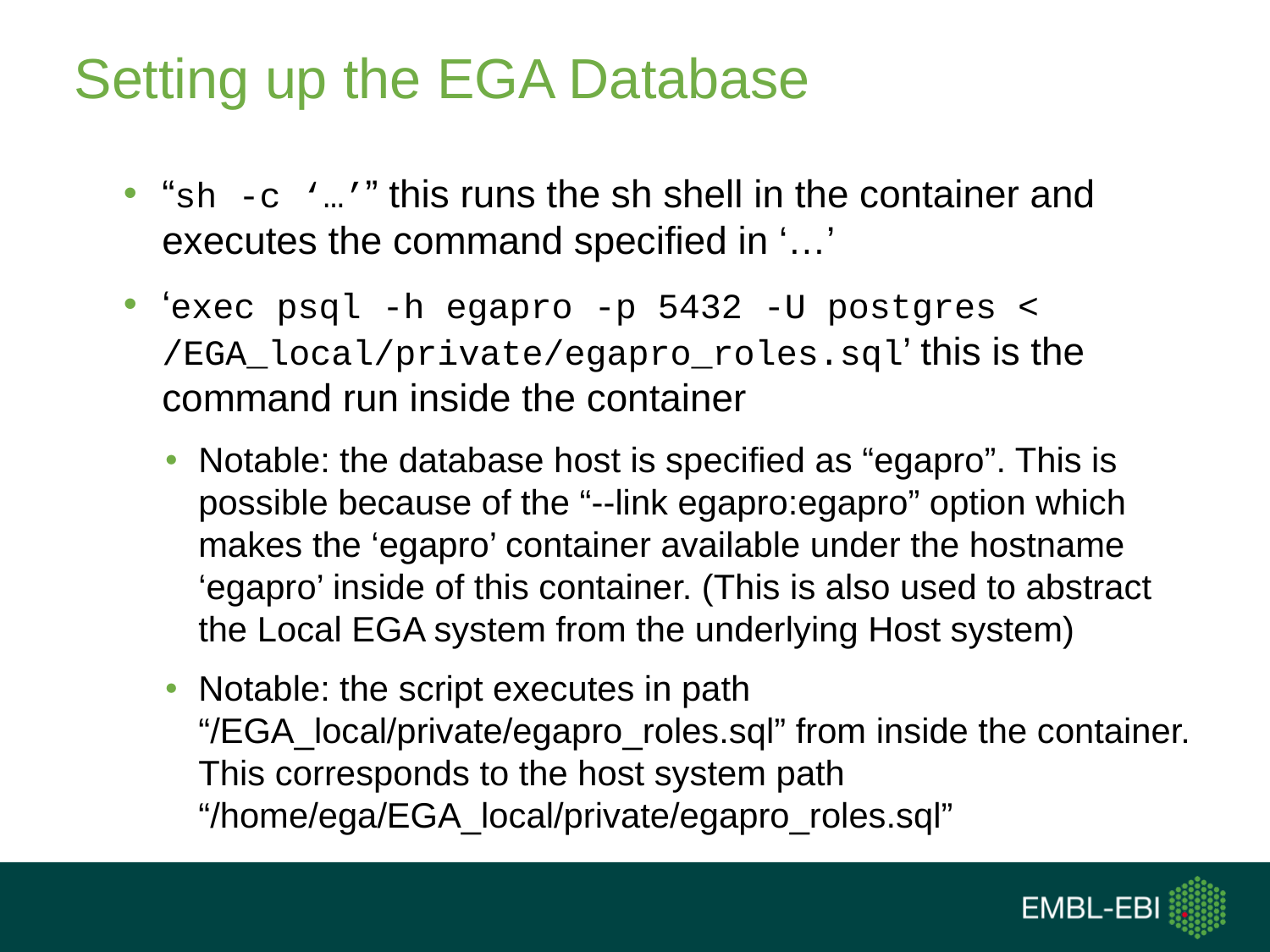

# Setting up the EGA Database
“sh -c ‘…’” this runs the sh shell in the container and executes the command specified in ‘…’
‘exec psql -h egapro -p 5432 -U postgres < /EGA_local/private/egapro_roles.sql’ this is the command run inside the container
Notable: the database host is specified as “egapro”. This is possible because of the “--link egapro:egapro” option which makes the ‘egapro’ container available under the hostname ‘egapro’ inside of this container. (This is also used to abstract the Local EGA system from the underlying Host system)
Notable: the script executes in path “/EGA_local/private/egapro_roles.sql” from inside the container. This corresponds to the host system path “/home/ega/EGA_local/private/egapro_roles.sql”